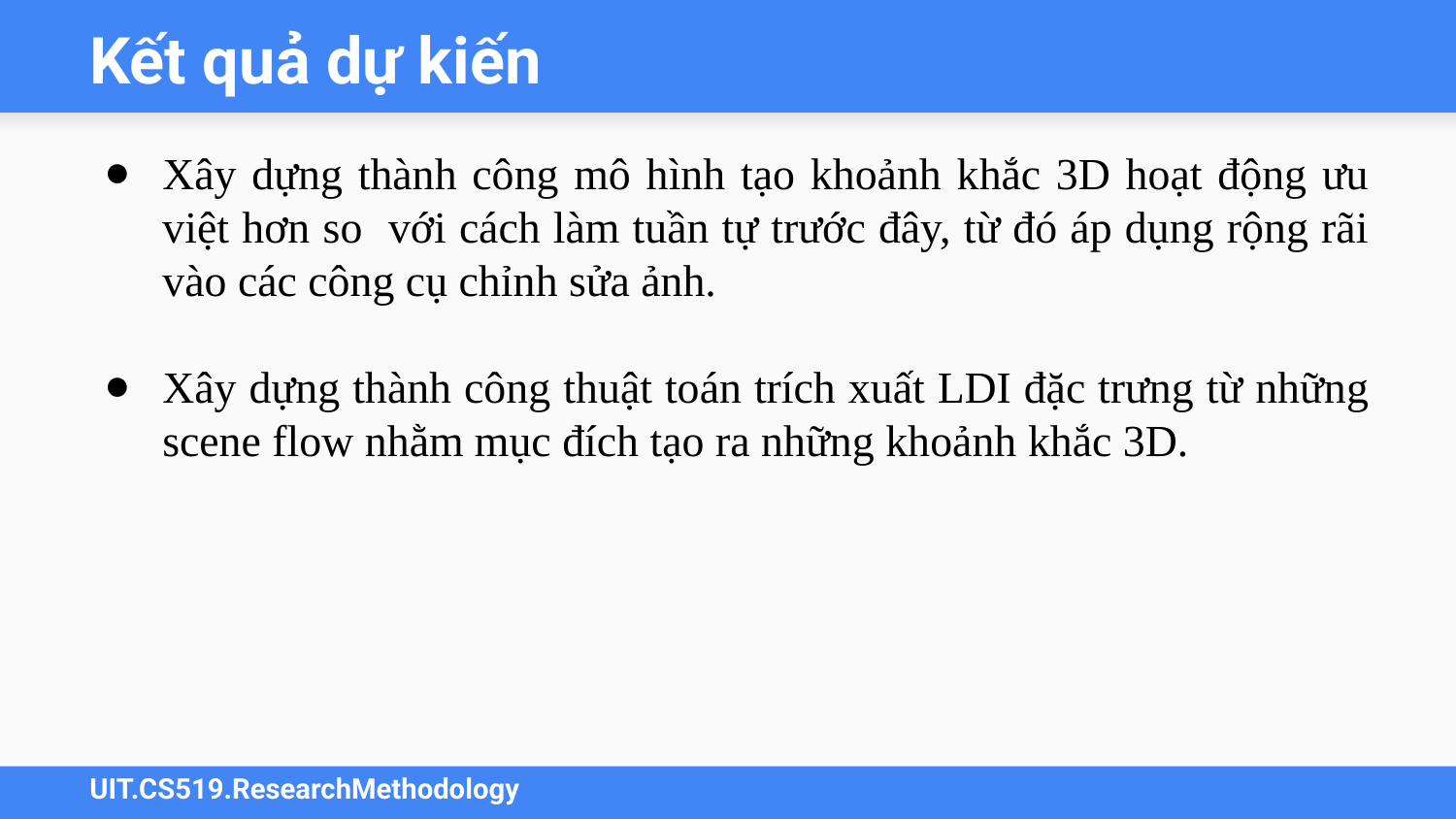

# Kết quả dự kiến
Xây dựng thành công mô hình tạo khoảnh khắc 3D hoạt động ưu việt hơn so  với cách làm tuần tự trước đây, từ đó áp dụng rộng rãi vào các công cụ chỉnh sửa ảnh.

Xây dựng thành công thuật toán trích xuất LDI đặc trưng từ những scene flow nhằm mục đích tạo ra những khoảnh khắc 3D.